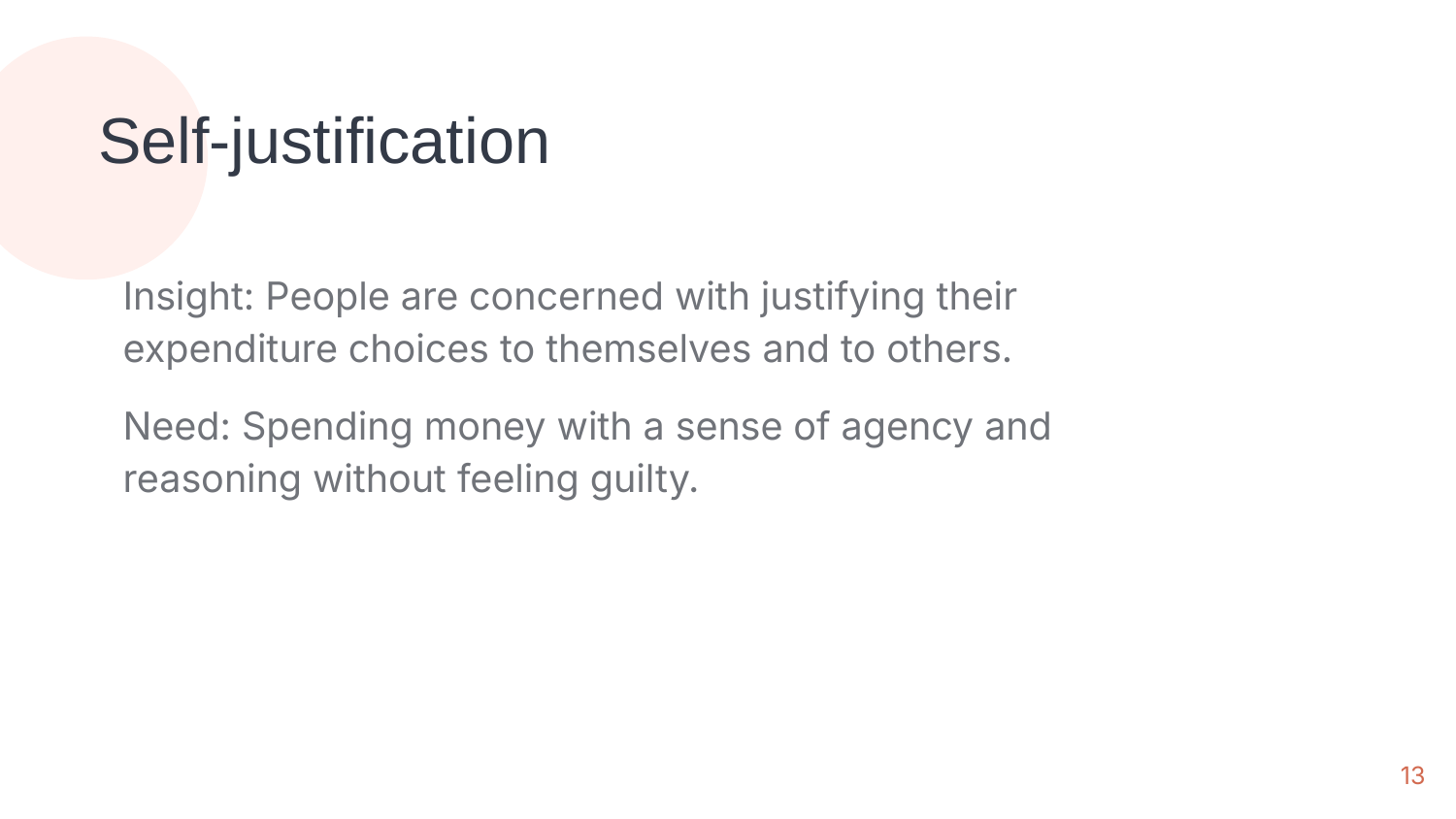

Self-justification
Insight: People are concerned with justifying their expenditure choices to themselves and to others.
Need: Spending money with a sense of agency and reasoning without feeling guilty.
13